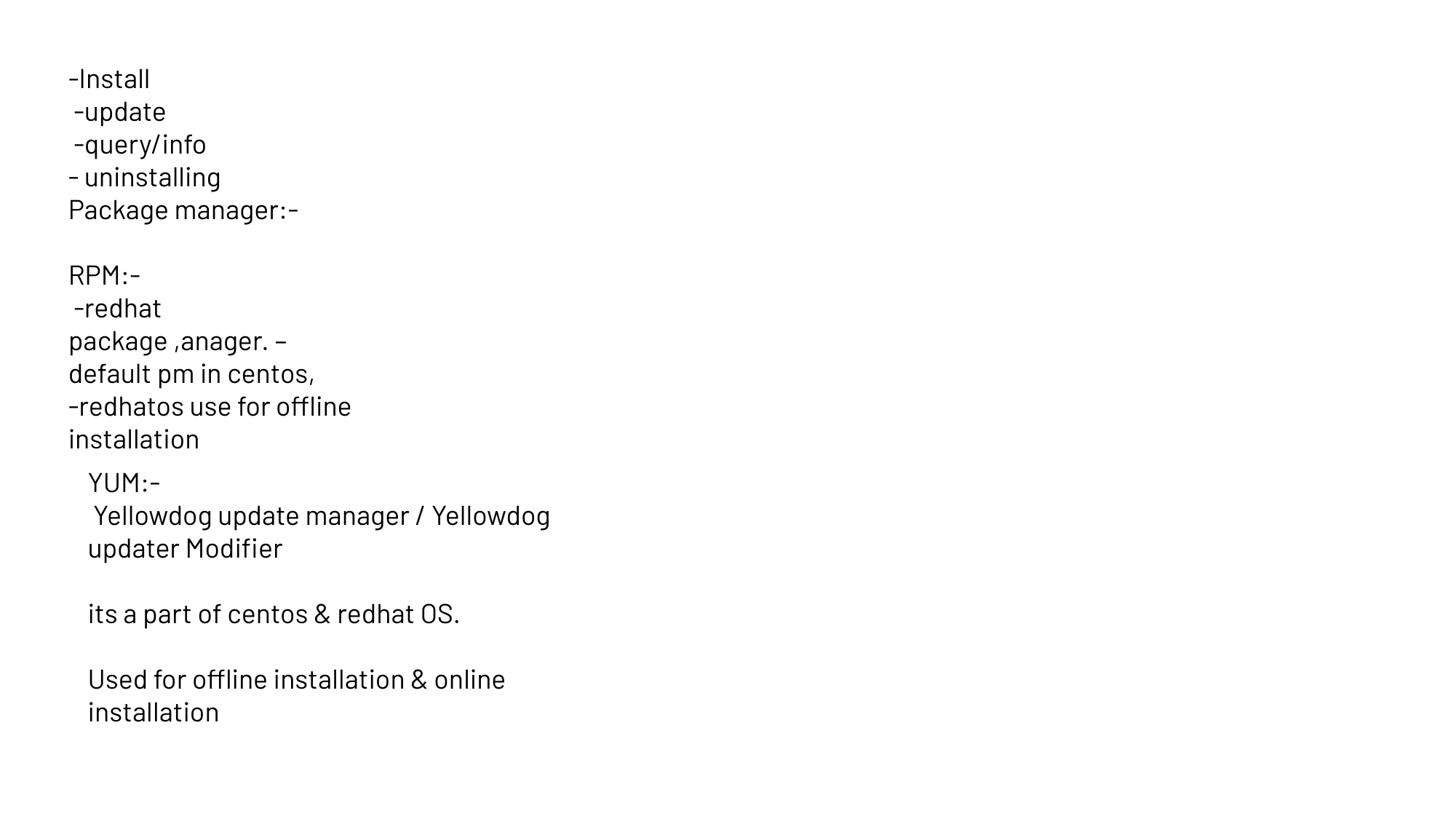

-Install
 -update
 -query/info
- uninstalling
Package manager:-

RPM:-
 -redhat package ,anager. –default pm in centos,
-redhatos use for offline installation

YUM:-
 Yellowdog update manager / Yellowdog updater Modifier

its a part of centos & redhat OS.

Used for offline installation & online installation